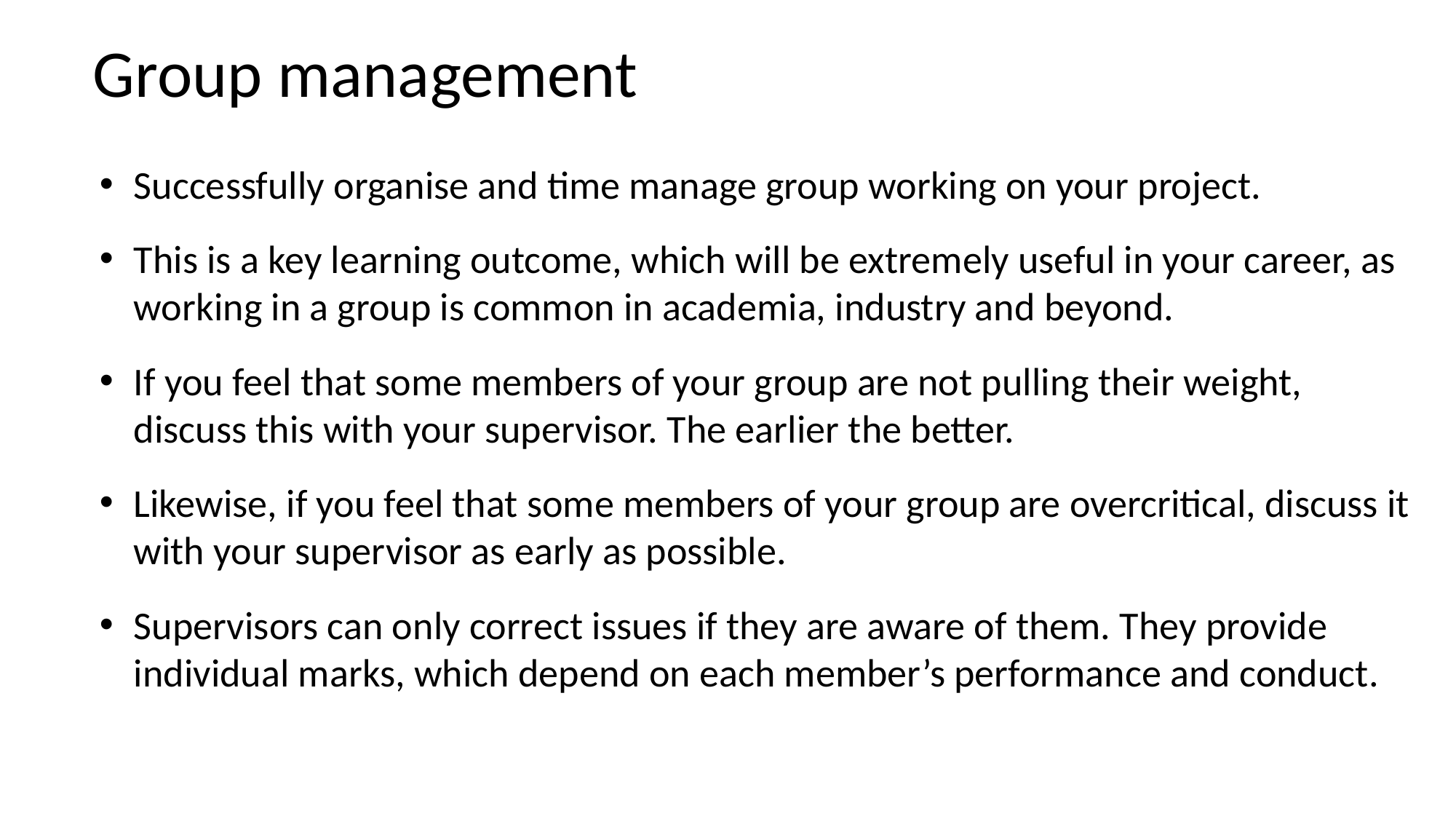

Group management
Successfully organise and time manage group working on your project.
This is a key learning outcome, which will be extremely useful in your career, as working in a group is common in academia, industry and beyond.
If you feel that some members of your group are not pulling their weight, discuss this with your supervisor. The earlier the better.
Likewise, if you feel that some members of your group are overcritical, discuss it with your supervisor as early as possible.
Supervisors can only correct issues if they are aware of them. They provide individual marks, which depend on each member’s performance and conduct.